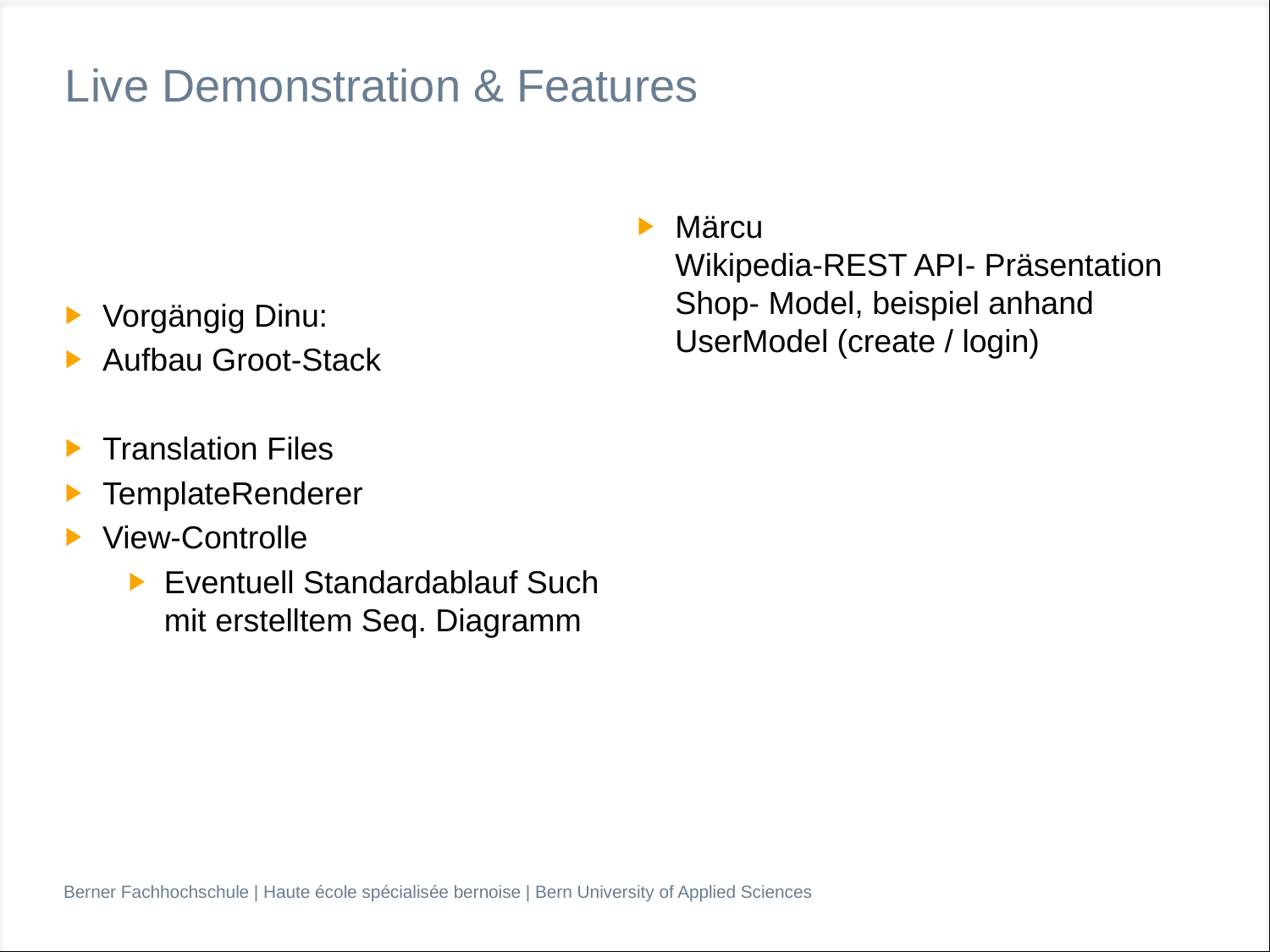

# Live Demonstration & Features

Vorgängig Dinu:
Aufbau Groot-Stack

Translation Files
TemplateRenderer
View-Controlle
Eventuell Standardablauf Such mit erstelltem Seq. Diagramm
Märcu
Wikipedia-REST API- Präsentation Shop- Model, beispiel anhand UserModel (create / login)